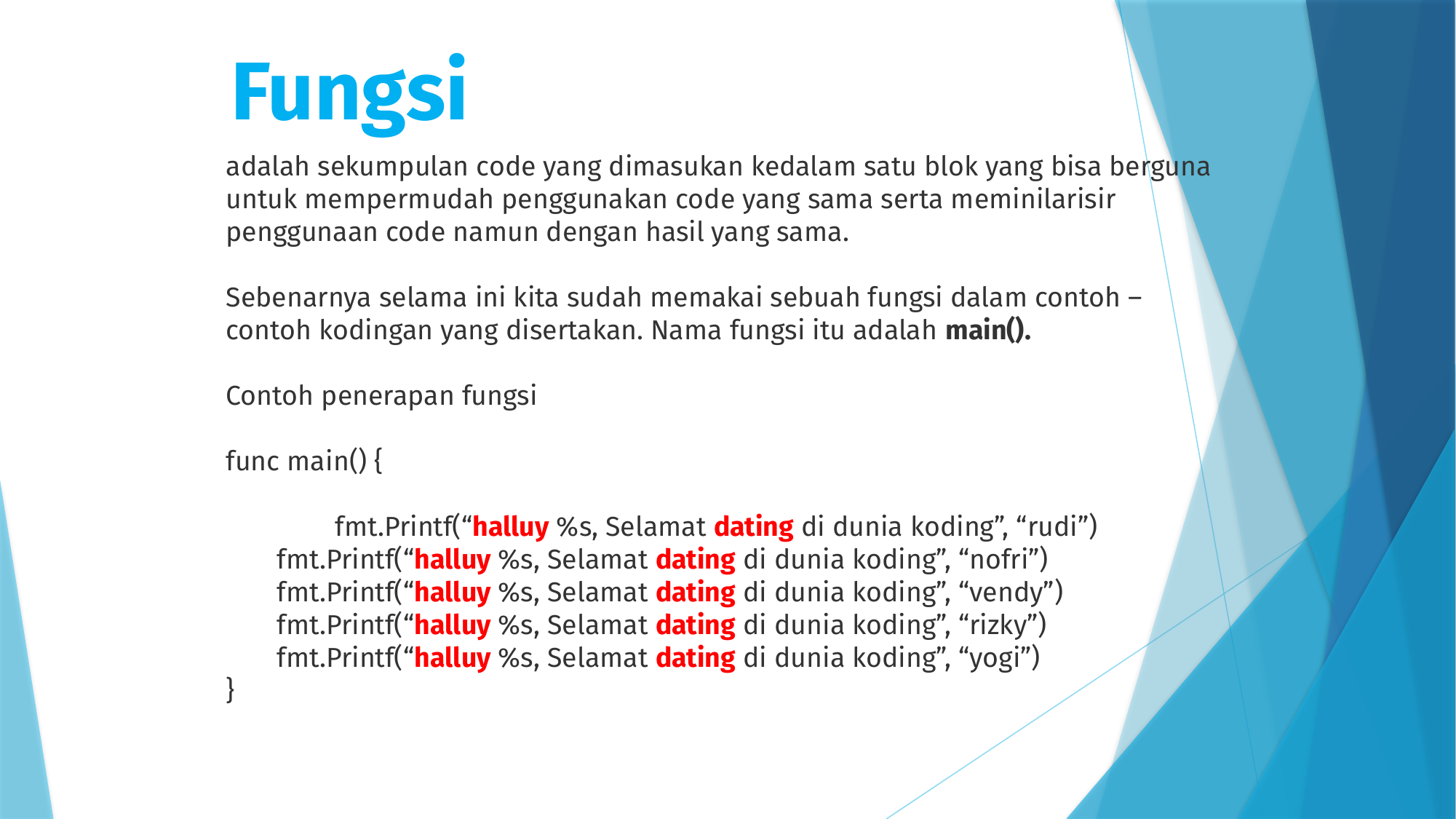

Fungsi
adalah sekumpulan code yang dimasukan kedalam satu blok yang bisa berguna untuk mempermudah penggunakan code yang sama serta meminilarisir penggunaan code namun dengan hasil yang sama.

Sebenarnya selama ini kita sudah memakai sebuah fungsi dalam contoh – contoh kodingan yang disertakan. Nama fungsi itu adalah main().

Contoh penerapan fungsi

func main() {

	fmt.Printf(“halluy %s, Selamat dating di dunia koding”, “rudi”)
       fmt.Printf(“halluy %s, Selamat dating di dunia koding”, “nofri”)
       fmt.Printf(“halluy %s, Selamat dating di dunia koding”, “vendy”)
       fmt.Printf(“halluy %s, Selamat dating di dunia koding”, “rizky”)
       fmt.Printf(“halluy %s, Selamat dating di dunia koding”, “yogi”)
}